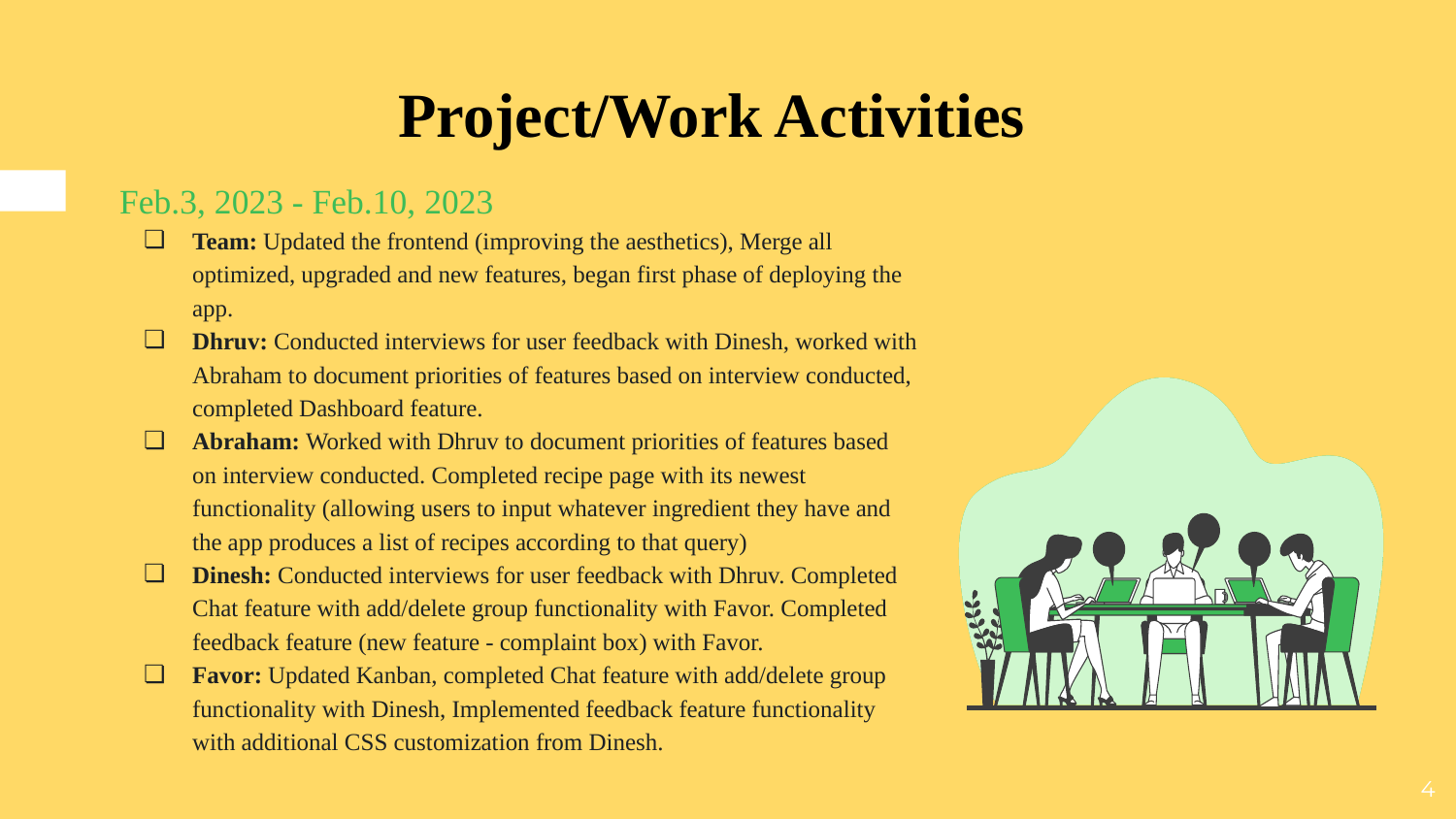

Project/Work Activities
Feb.3, 2023 - Feb.10, 2023
Team: Updated the frontend (improving the aesthetics), Merge all optimized, upgraded and new features, began first phase of deploying the app.
Dhruv: Conducted interviews for user feedback with Dinesh, worked with Abraham to document priorities of features based on interview conducted, completed Dashboard feature.
Abraham: Worked with Dhruv to document priorities of features based on interview conducted. Completed recipe page with its newest functionality (allowing users to input whatever ingredient they have and the app produces a list of recipes according to that query)
Dinesh: Conducted interviews for user feedback with Dhruv. Completed Chat feature with add/delete group functionality with Favor. Completed feedback feature (new feature - complaint box) with Favor.
Favor: Updated Kanban, completed Chat feature with add/delete group functionality with Dinesh, Implemented feedback feature functionality with additional CSS customization from Dinesh.

4